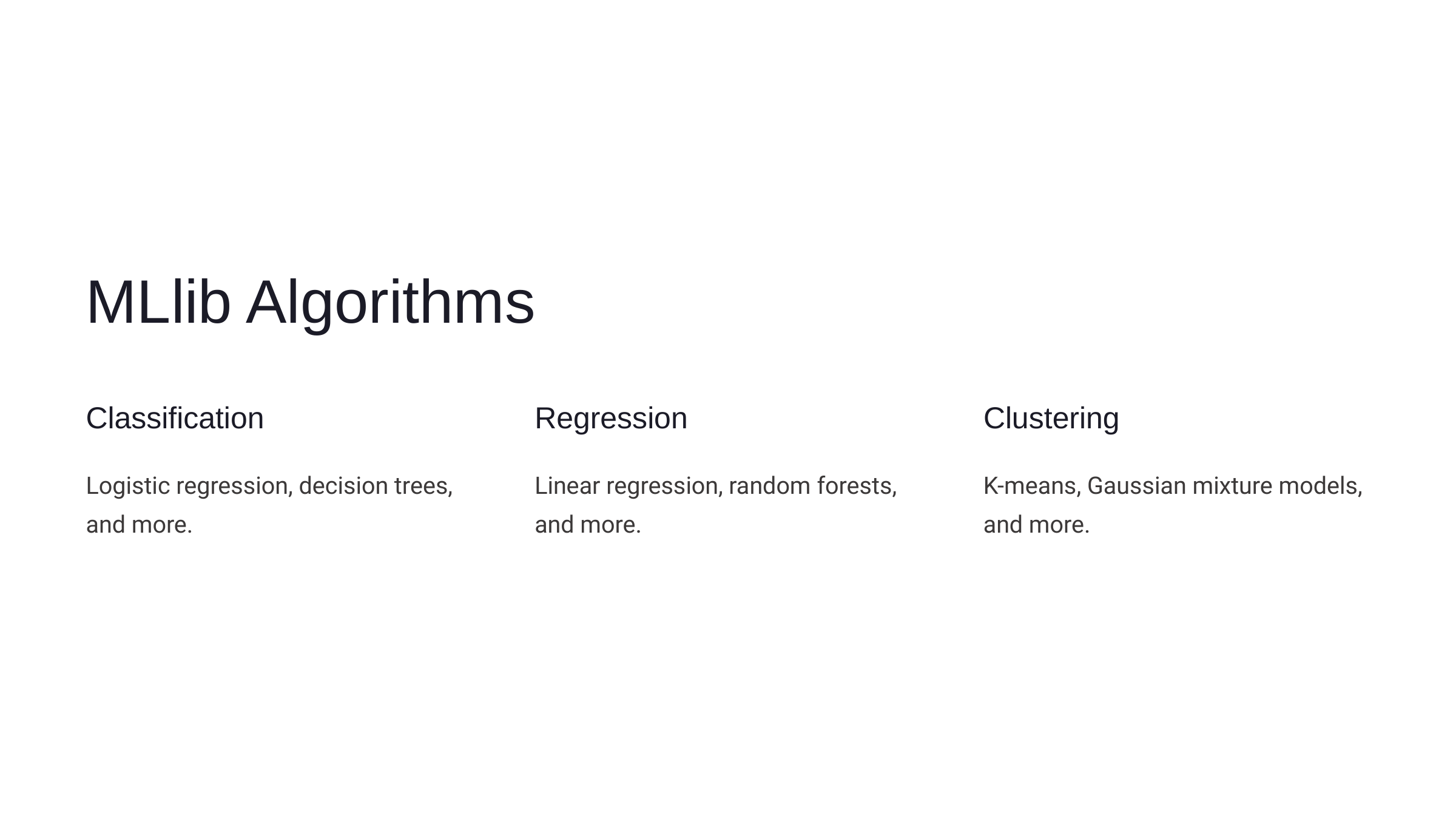

MLlib Algorithms
Classification
Regression
Clustering
Logistic regression, decision trees, and more.
Linear regression, random forests, and more.
K-means, Gaussian mixture models, and more.